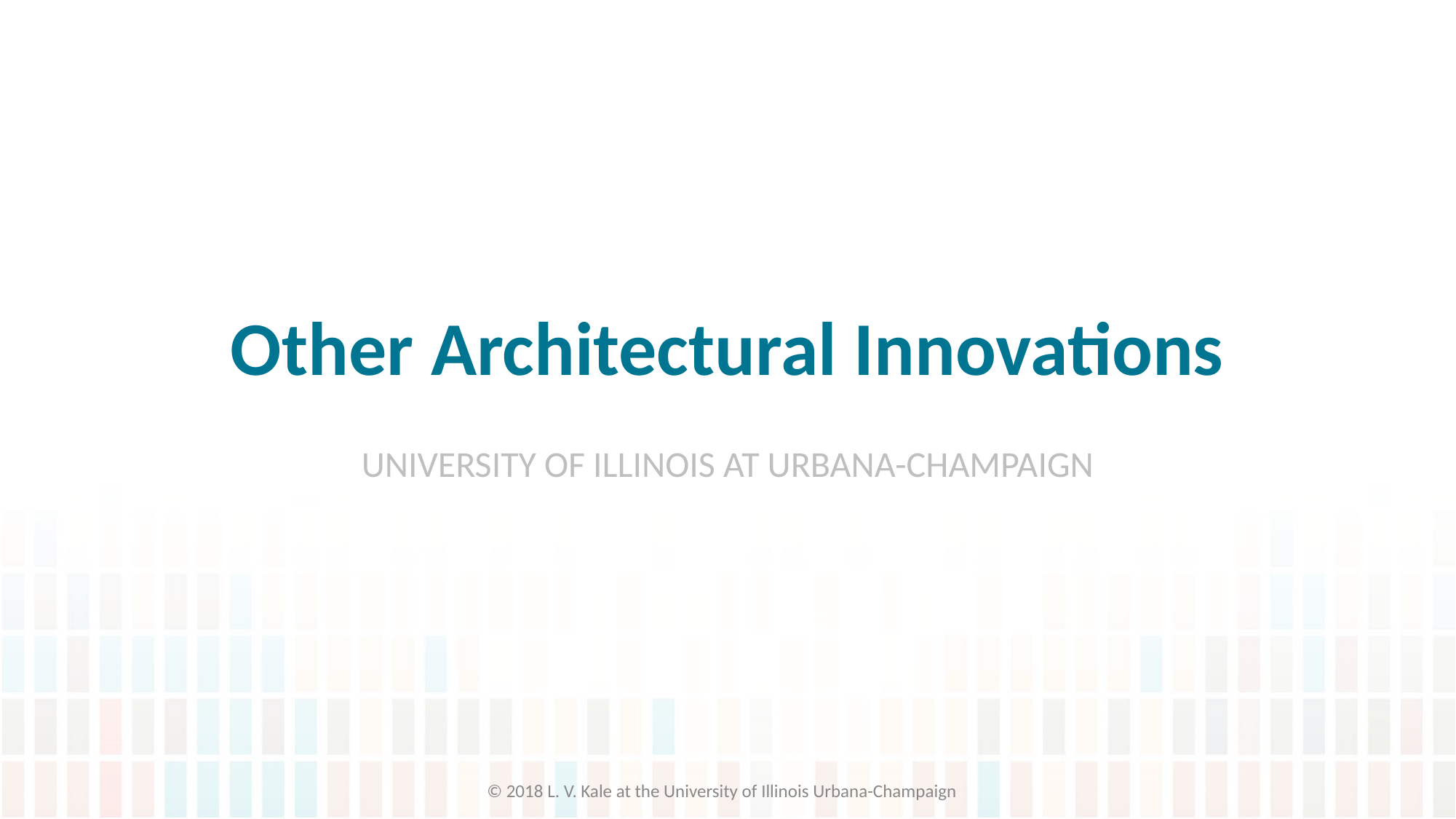

# Other Architectural Innovations

© 2018 L. V. Kale at the University of Illinois Urbana-Champaign